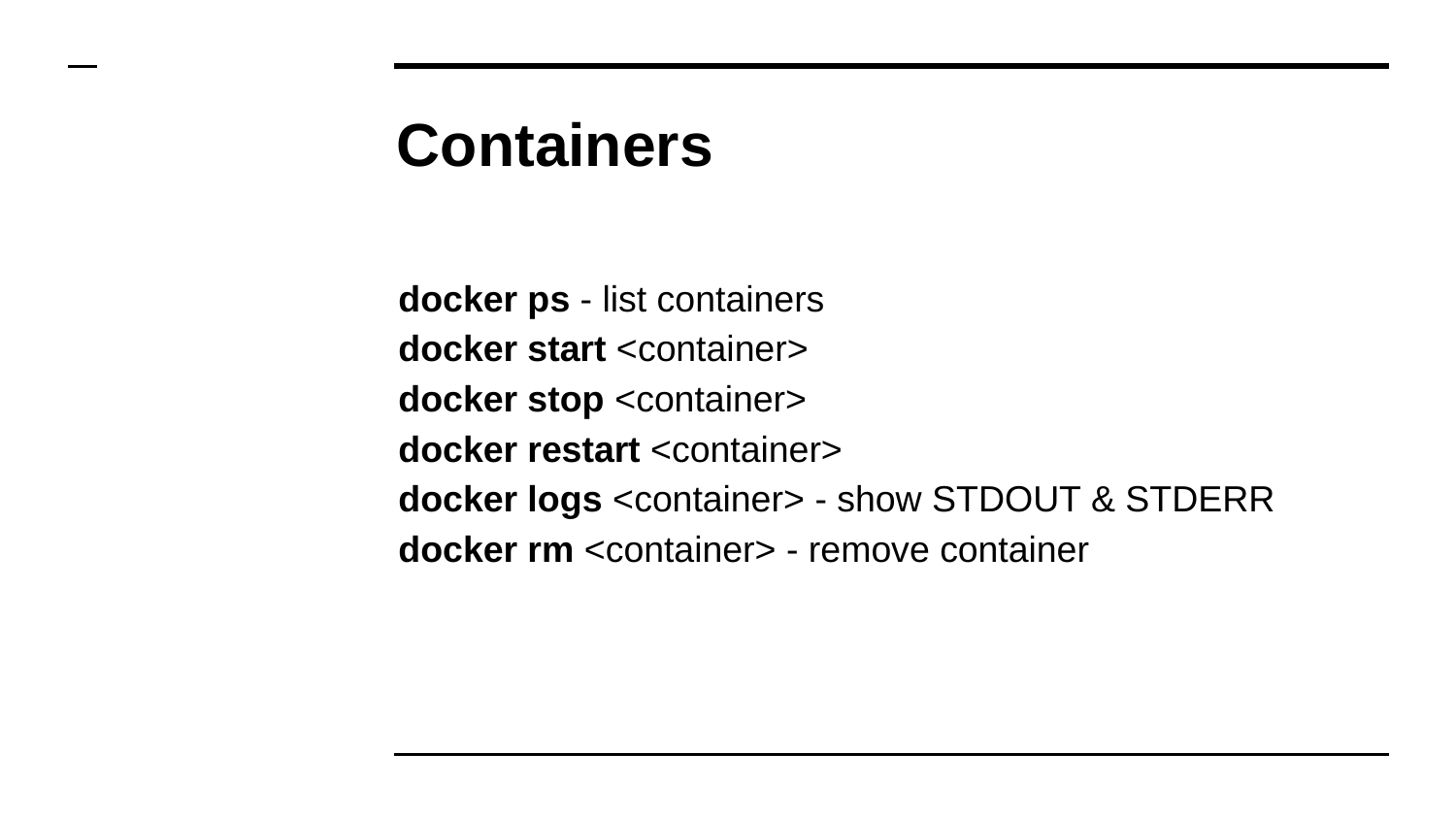

# Containers
docker ps - list containers
docker start <container>
docker stop <container>
docker restart <container>
docker logs <container> - show STDOUT & STDERR
docker rm <container> - remove container